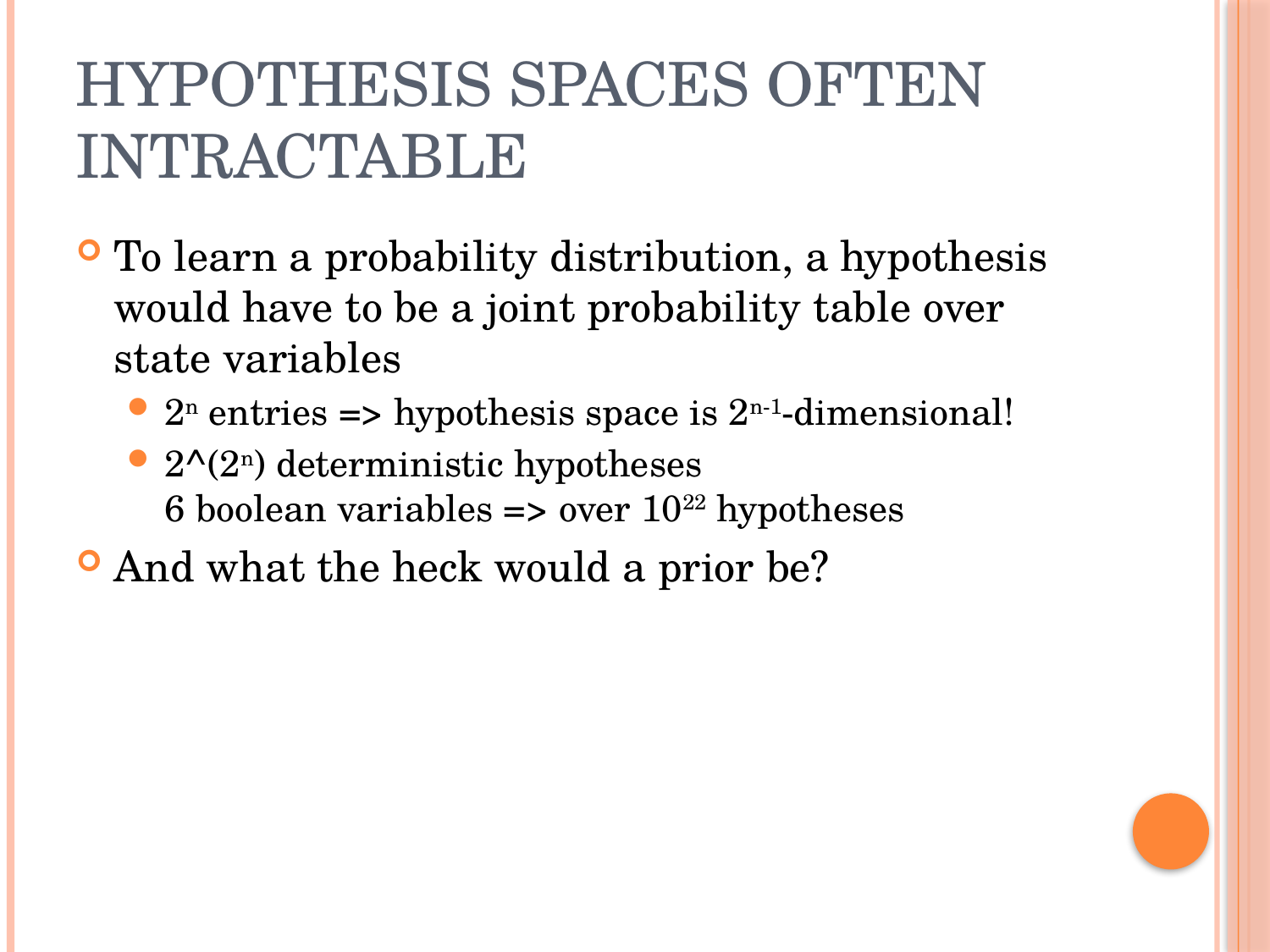

# Hypothesis Spaces often Intractable
To learn a probability distribution, a hypothesis would have to be a joint probability table over state variables
2n entries => hypothesis space is 2n-1-dimensional!
2^(2n) deterministic hypotheses
6 boolean variables => over 1022 hypotheses
And what the heck would a prior be?